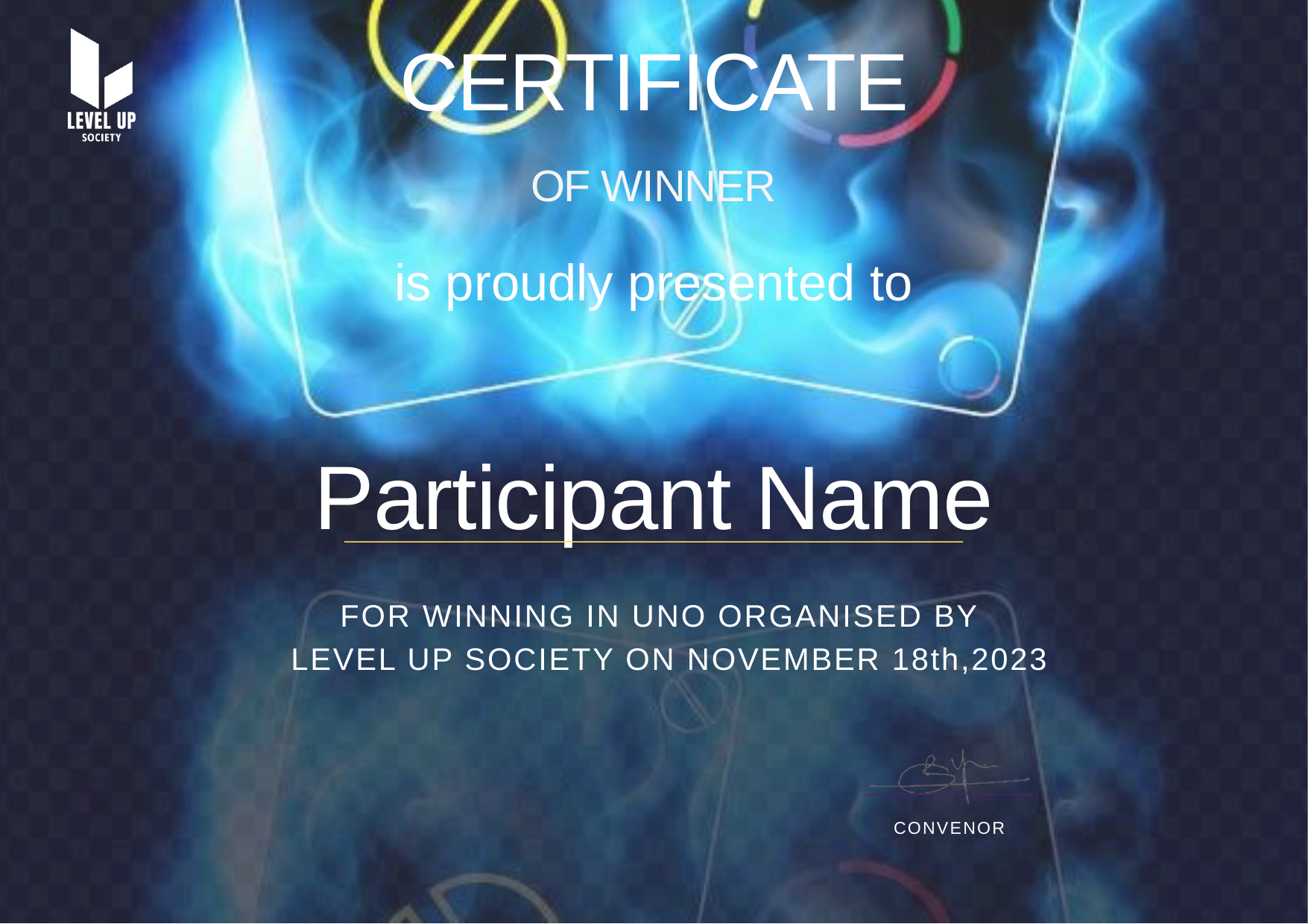

CERTIFICATE
OF WINNER
is proudly presented to
Participant Name

FOR WINNING IN UNO ORGANISED BY
 LEVEL UP SOCIETY ON NOVEMBER 18th,2023

CONVENOR